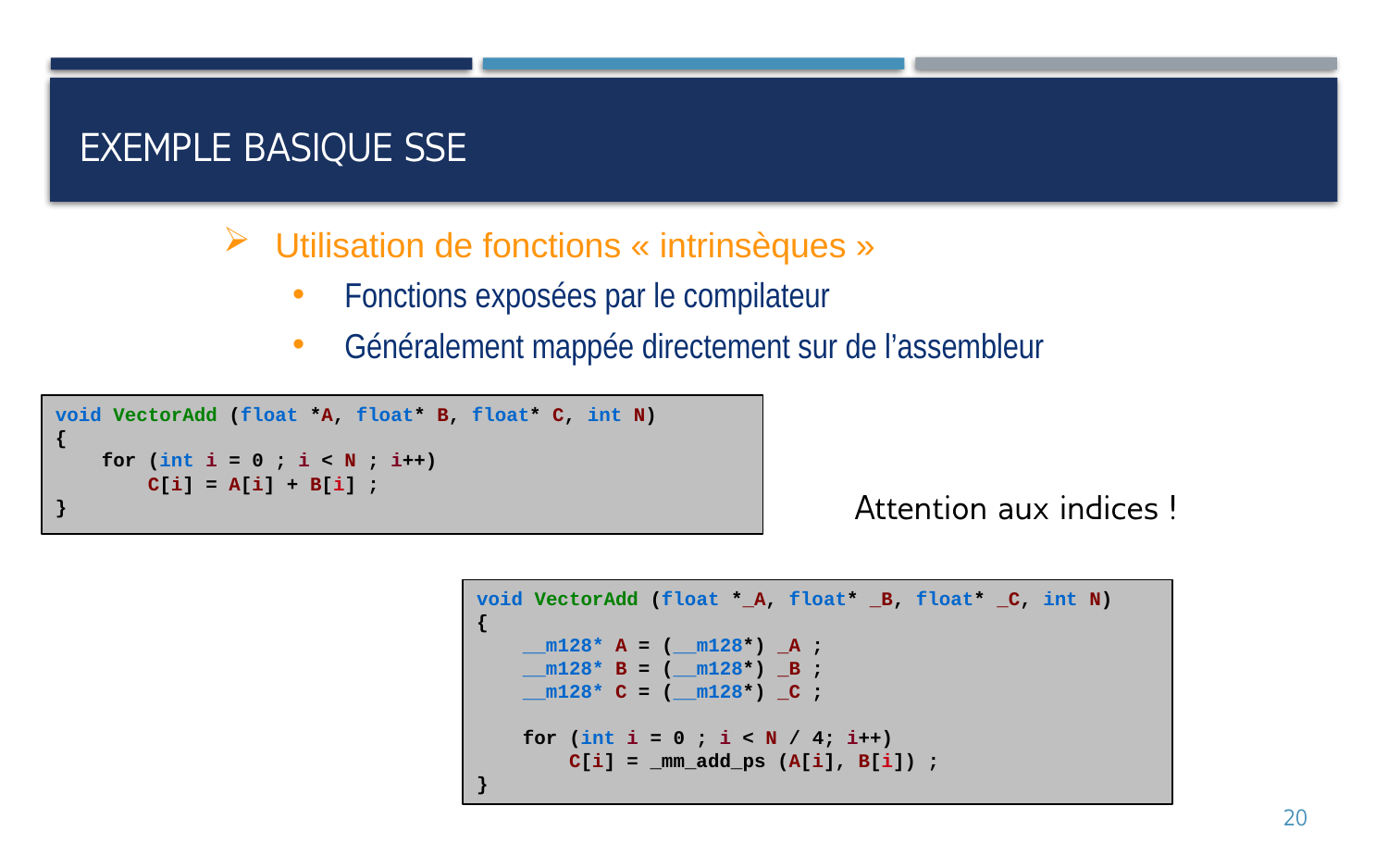

# Exemple basique SSE
Utilisation de fonctions « intrinsèques »
Fonctions exposées par le compilateur
Généralement mappée directement sur de l’assembleur
void VectorAdd (float *A, float* B, float* C, int N)
{
    for (int i = 0 ; i < N ; i++)
        C[i] = A[i] + B[i] ;
}
Attention aux indices !
void VectorAdd (float *_A, float* _B, float* _C, int N)
{
    __m128* A = (__m128*) _A ;
    __m128* B = (__m128*) _B ;
    __m128* C = (__m128*) _C ;

    for (int i = 0 ; i < N / 4; i++)
        C[i] = _mm_add_ps (A[i], B[i]) ;
}
20